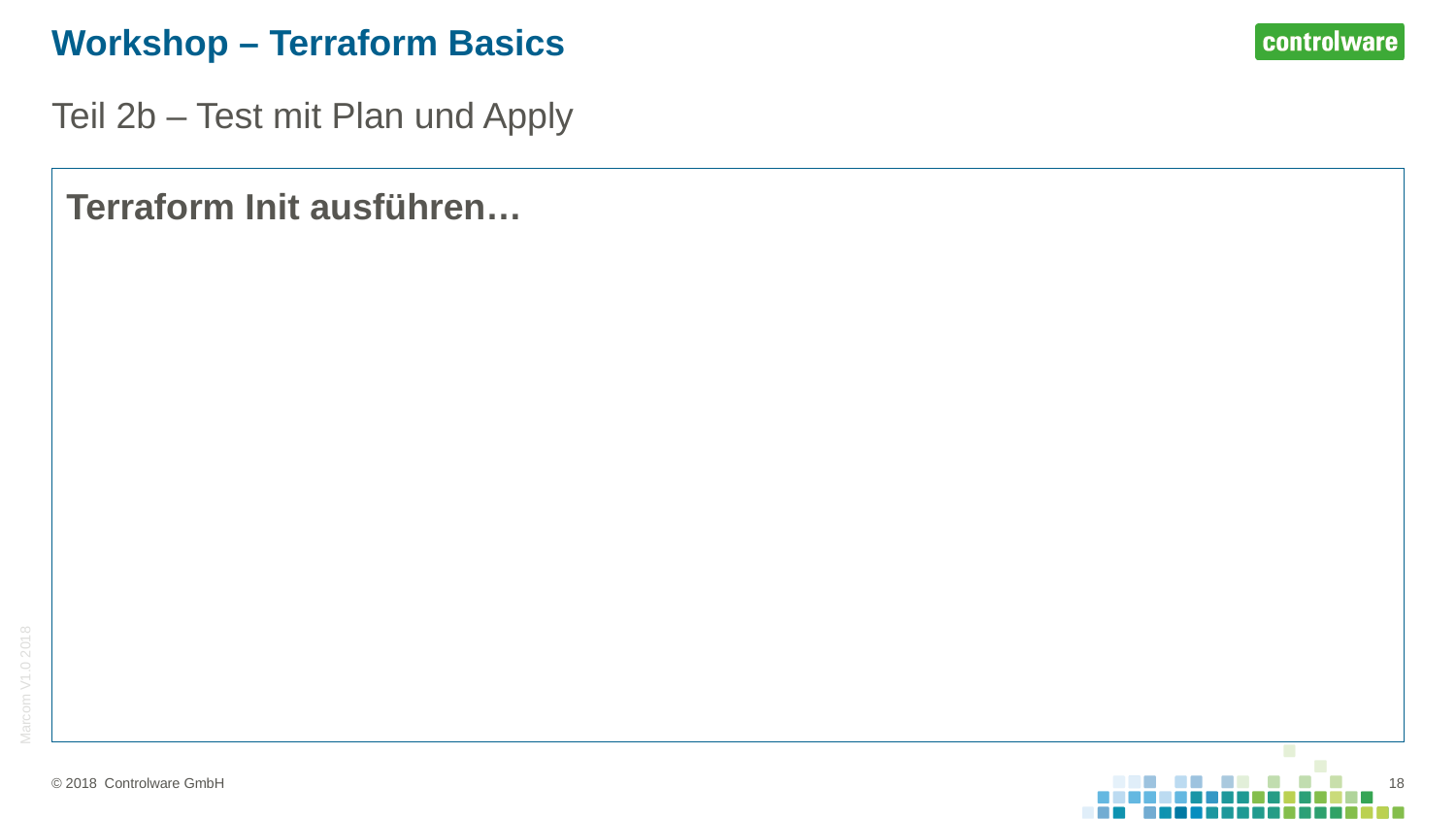

# Workshop – Terraform Basics
Teil 2b – Test mit Plan und Apply

Terraform Init ausführen…